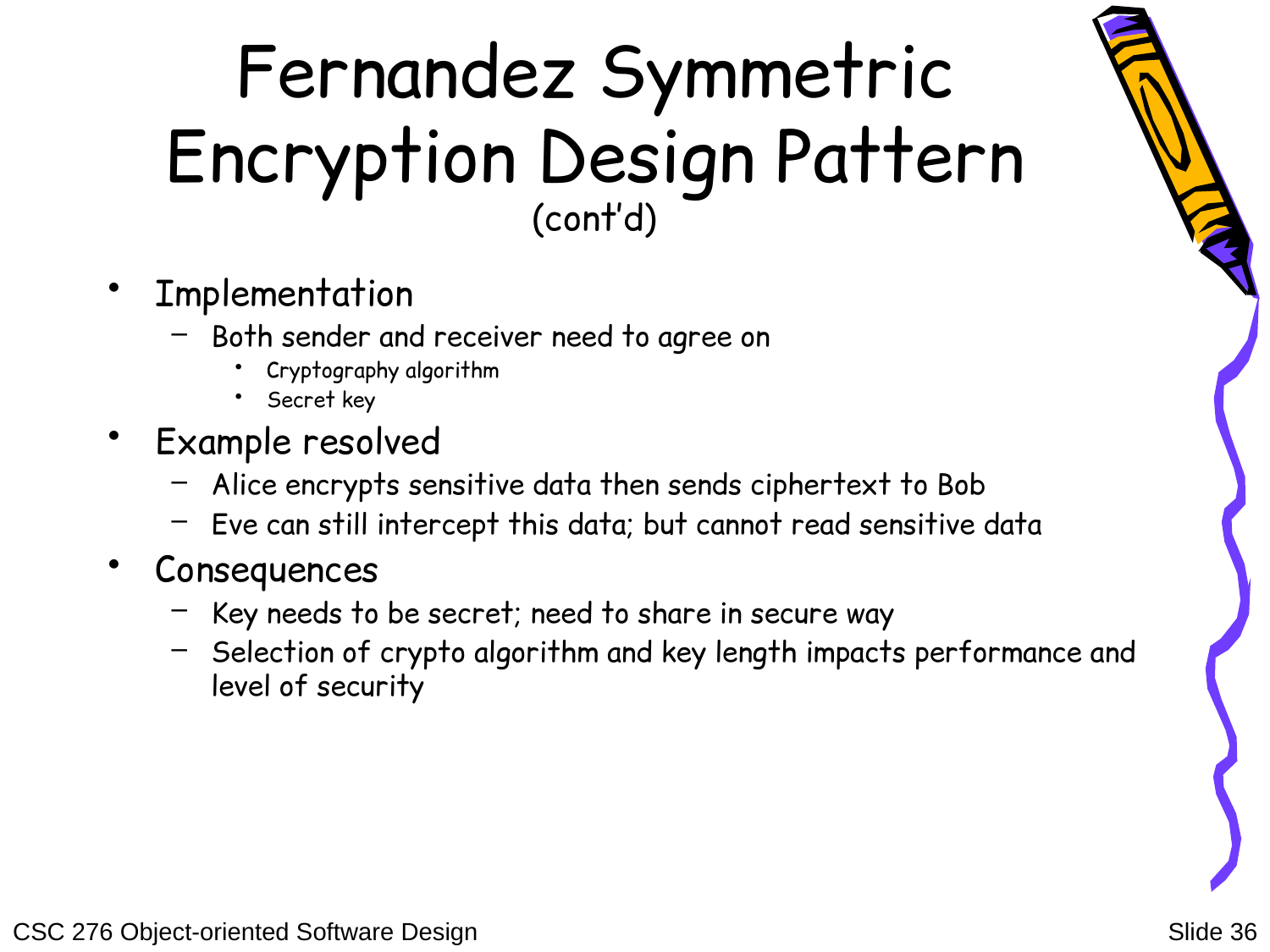

# Fernandez Symmetric Encryption Design Pattern (cont’d)
Implementation
Both sender and receiver need to agree on
Cryptography algorithm
Secret key
Example resolved
Alice encrypts sensitive data then sends ciphertext to Bob
Eve can still intercept this data; but cannot read sensitive data
Consequences
Key needs to be secret; need to share in secure way
Selection of crypto algorithm and key length impacts performance and level of security